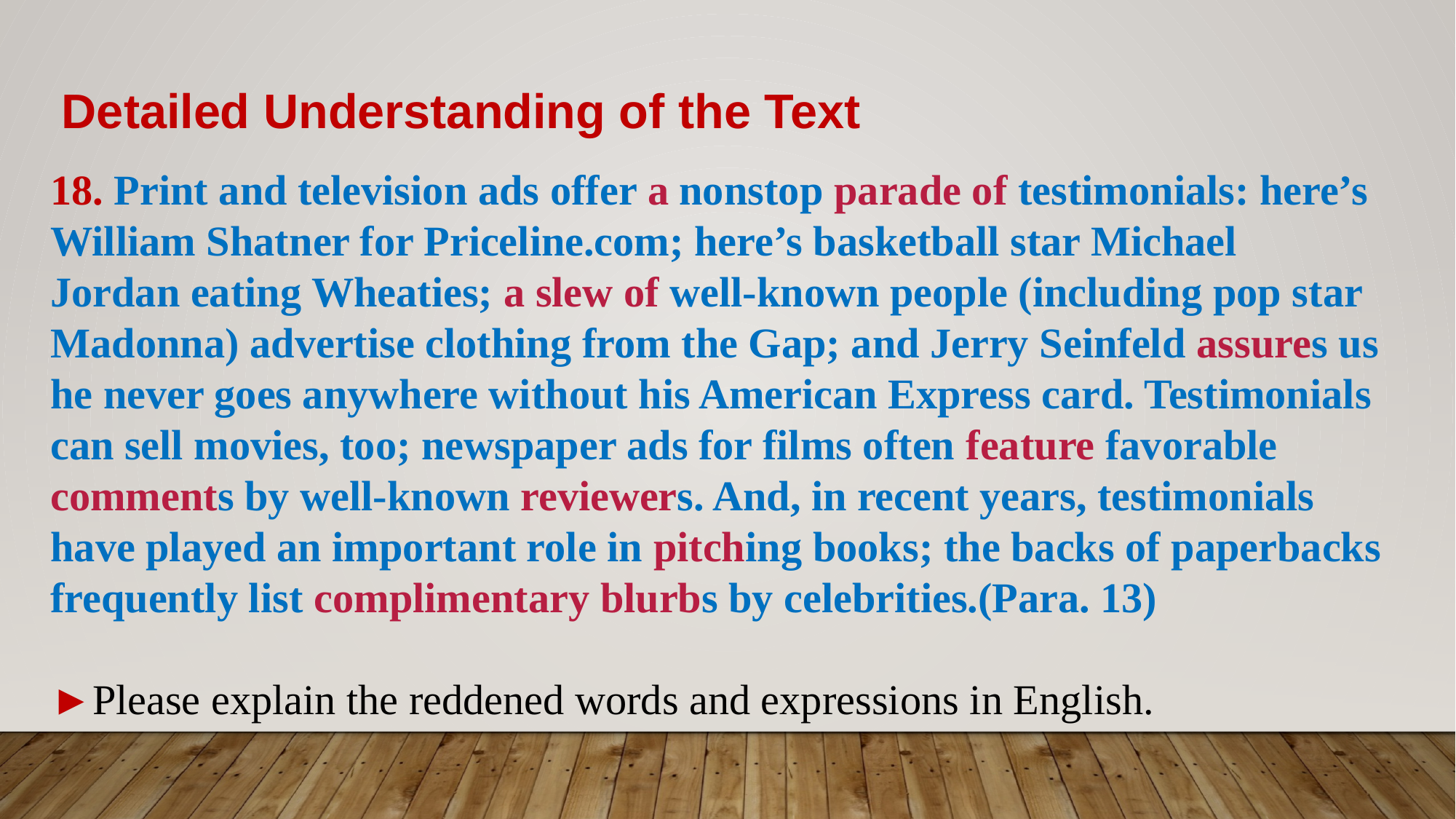

Detailed Understanding of the Text
18. Print and television ads offer a nonstop parade of testimonials: here’s William Shatner for Priceline.com; here’s basketball star Michael  Jordan eating Wheaties; a slew of well-known people (including pop star Madonna) advertise clothing from the Gap; and Jerry Seinfeld assures us he never goes anywhere without his American Express card. Testimonials can sell movies, too; newspaper ads for films often feature favorable comments by well-known reviewers. And, in recent years, testimonials have played an important role in pitching books; the backs of paperbacks frequently list complimentary blurbs by celebrities.(Para. 13)

►Please explain the reddened words and expressions in English.